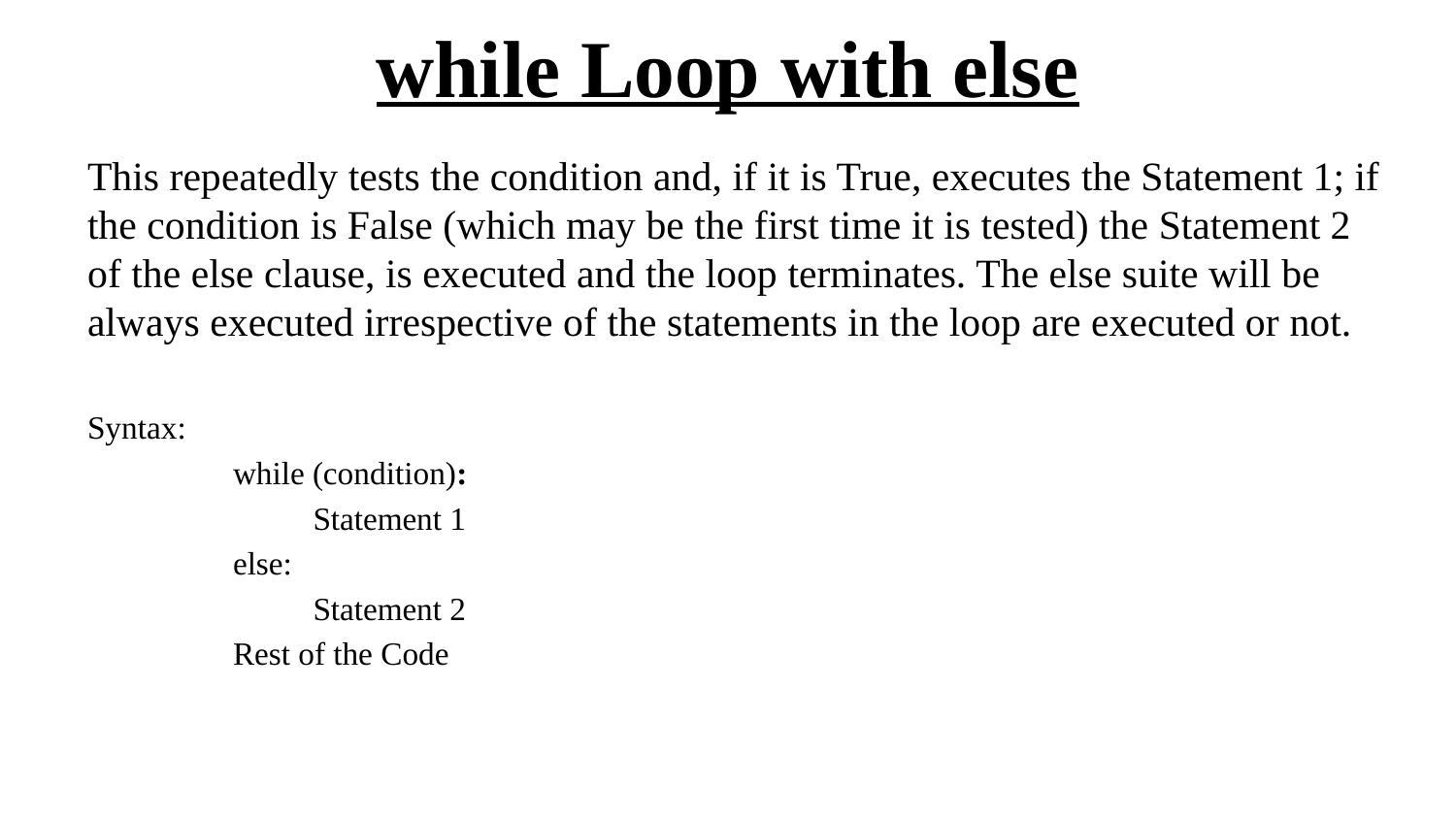

# while Loop with else
This repeatedly tests the condition and, if it is True, executes the Statement 1; if the condition is False (which may be the first time it is tested) the Statement 2 of the else clause, is executed and the loop terminates. The else suite will be always executed irrespective of the statements in the loop are executed or not.

Syntax:
	while (condition):
	          Statement 1
	else:
	          Statement 2
	Rest of the Code